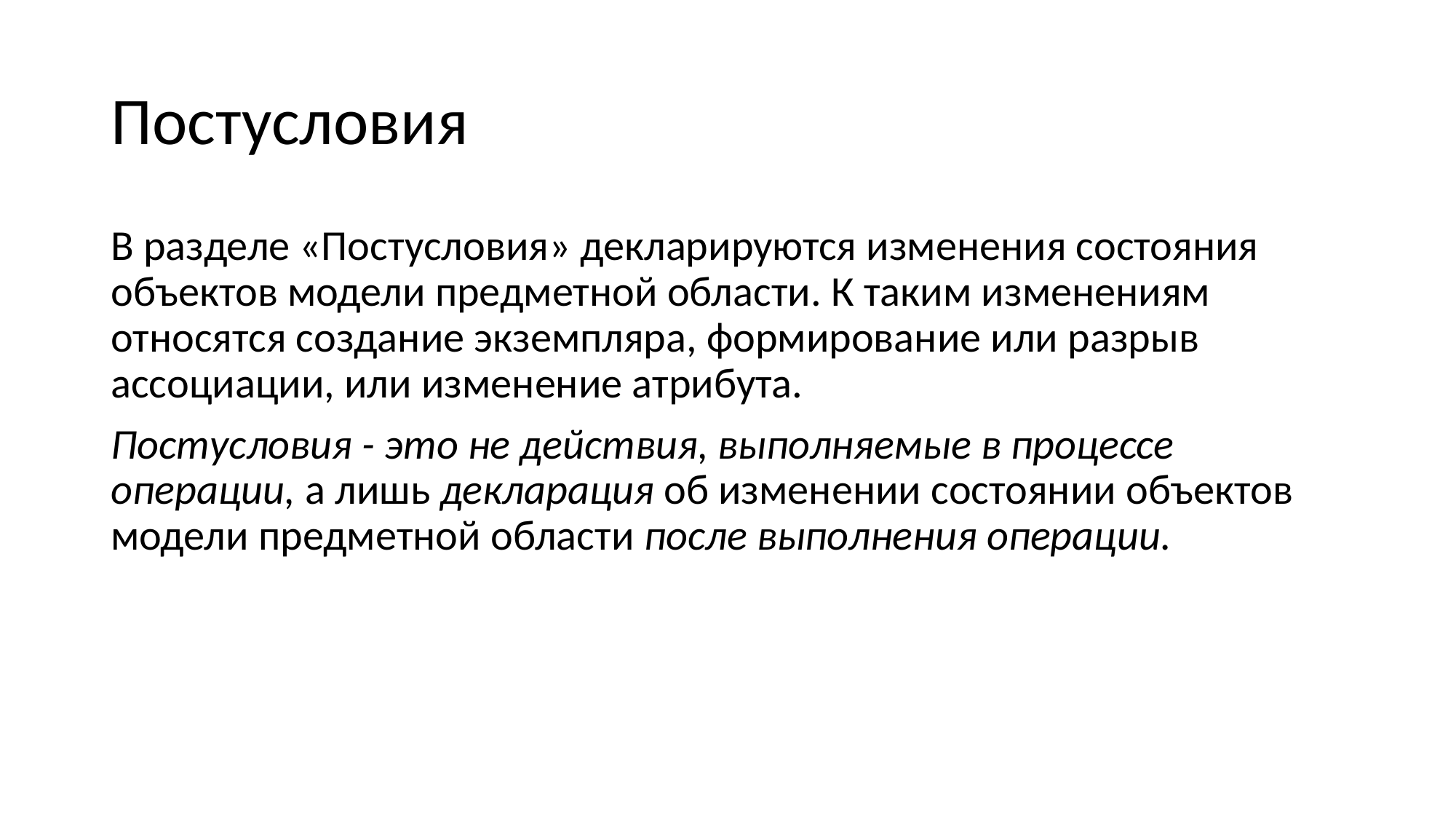

# Постусловия
В разделе «Постусловия» декларируются изменения состояния объектов модели предметной области. К таким изменениям относятся создание экземпляра, формирование или разрыв ассоциации, или изменение атрибута.
Постусловия - это не действия, выполняемые в процессе операции, а лишь декларация об изменении состоянии объектов модели предметной области после выполнения операции.